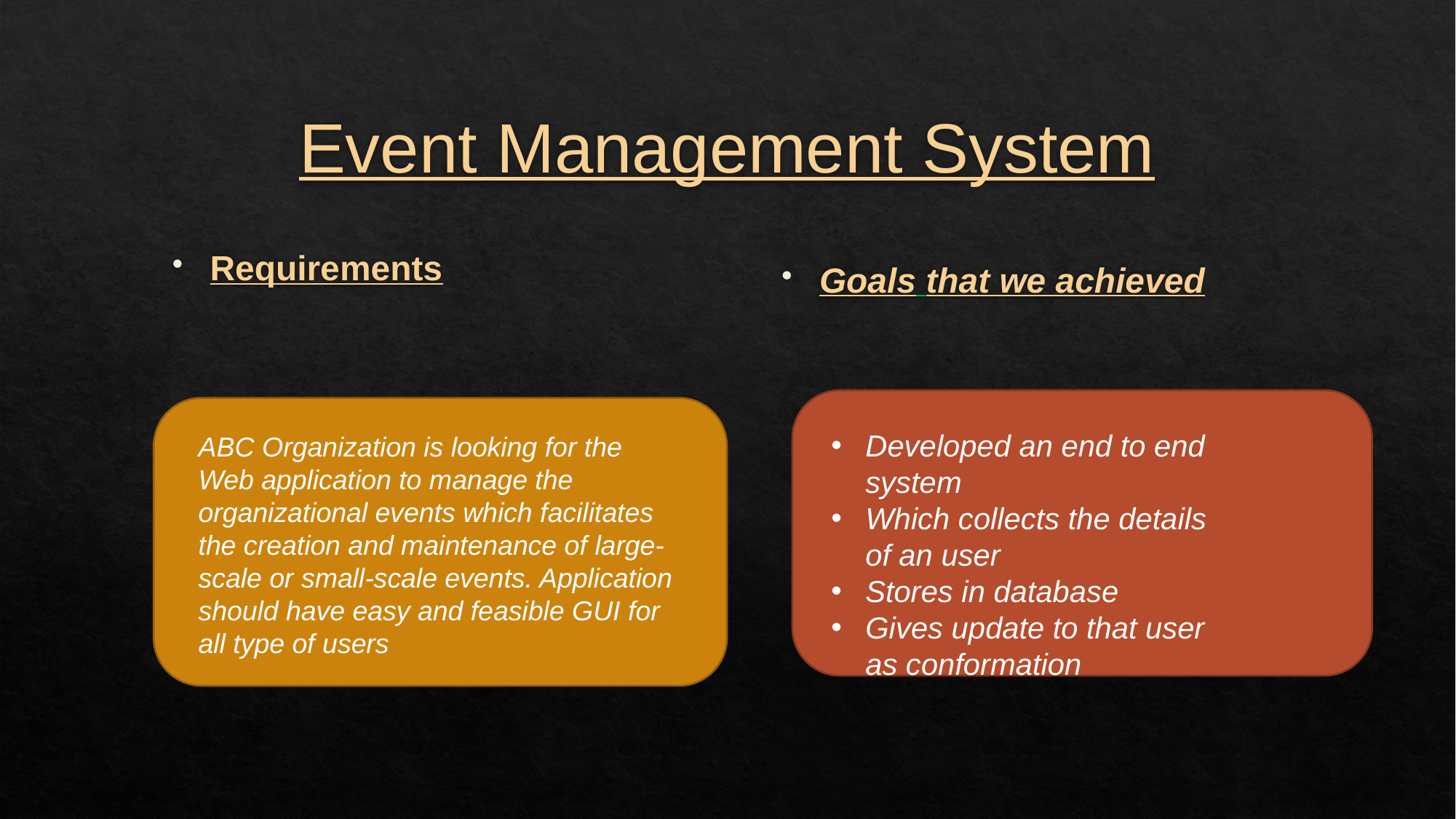

# Event Management System
Requirements

Goals that we achieved

.

Developed an end to end system
Which collects the details of an user
Stores in database
Gives update to that user as conformation
ABC Organization is looking for the Web application to manage the organizational events which facilitates the creation and maintenance of large-scale or small-scale events. Application should have easy and feasible GUI for all type of users